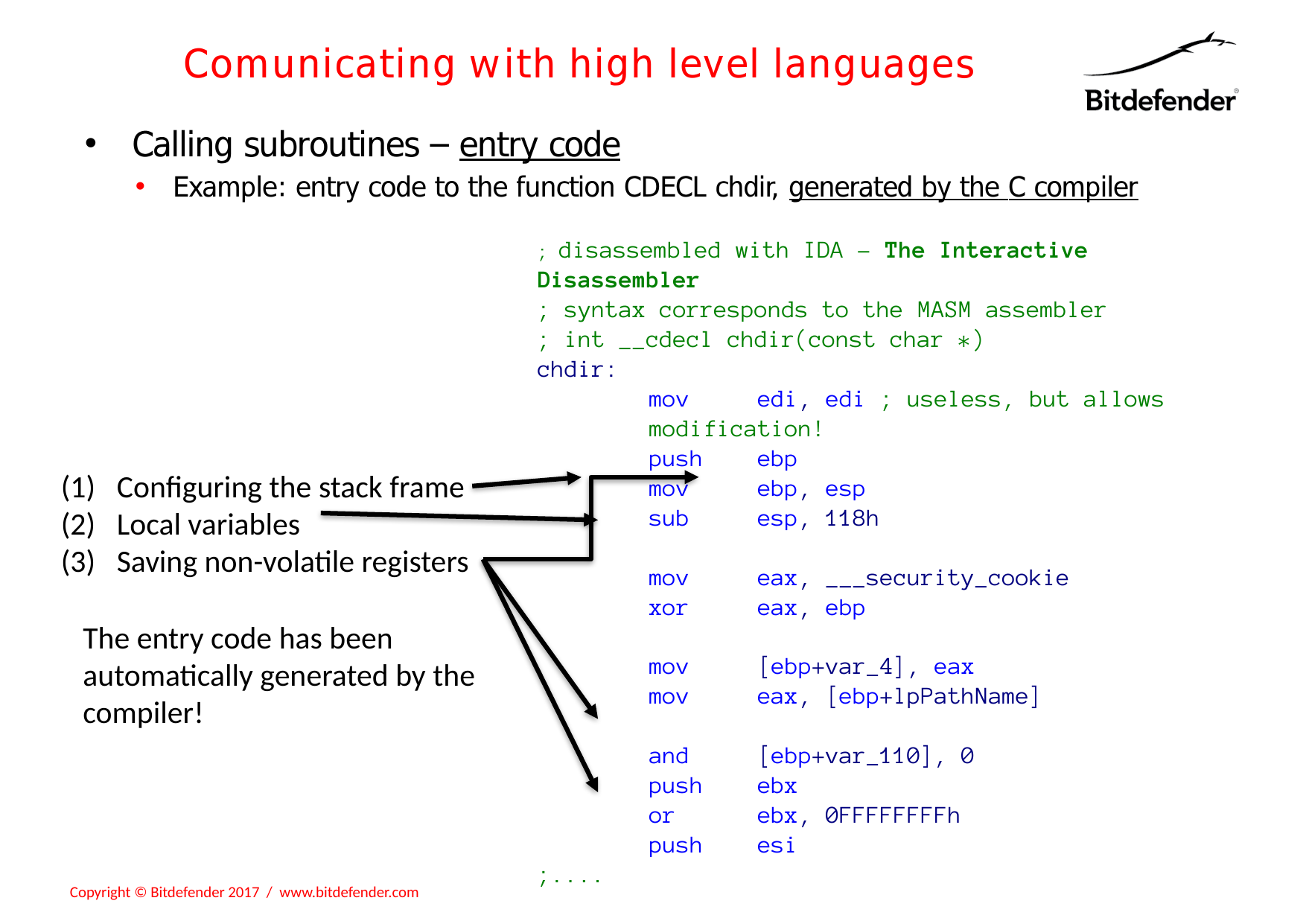

# Comunicating with high level languages

Calling subroutines – entry code
Example: entry code to the function CDECL chdir, generated by the C compiler
; disassembled with IDA - The Interactive Disassembler
; syntax corresponds to the MASM assembler
; int __cdecl chdir(const char *)
chdir:
    	mov     edi, edi ; useless, but allows 	modification!
    	push    ebp
	mov     ebp, esp
	sub     esp, 118h

	mov     eax, ___security_cookie
	xor     eax, ebp
	mov     [ebp+var_4], eax
	mov     eax, [ebp+lpPathName]
  	and     [ebp+var_110], 0
	push    ebx
	or      ebx, 0FFFFFFFFh
	push    esi
;....
Configuring the stack frame
Local variables
Saving non-volatile registers
The entry code has been automatically generated by the compiler!